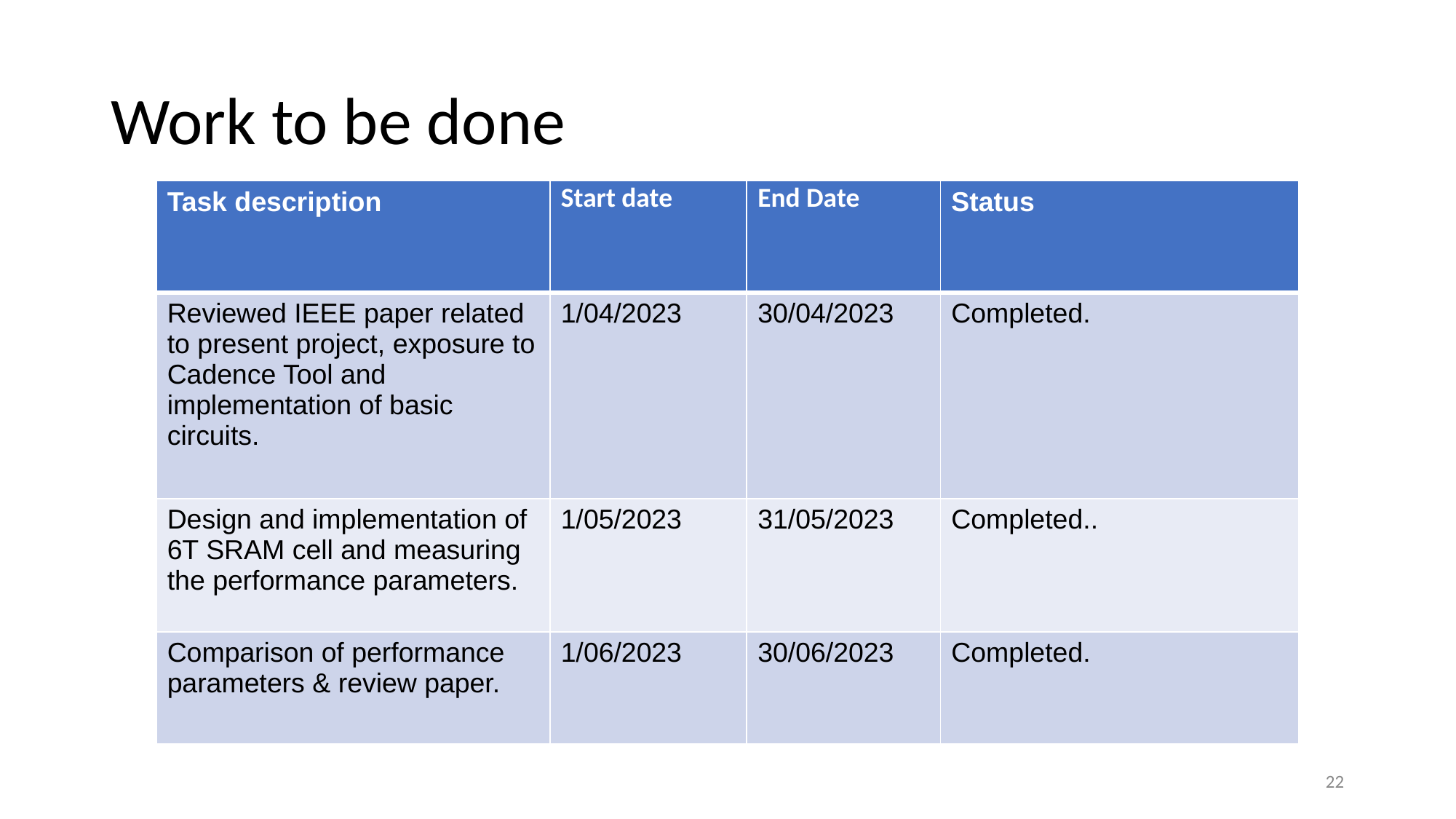

# Work to be done
Task description
Start date
End Date
Status
| Task description | Start date | End Date | Status |
| --- | --- | --- | --- |
| Reviewed IEEE paper related to present project, exposure to Cadence Tool and implementation of basic circuits. | 1/04/2023 | 30/04/2023 | Completed. |
| Design and implementation of 6T SRAM cell and measuring the performance parameters. | 1/05/2023 | 31/05/2023 | Completed.. |
| Comparison of performance parameters & review paper. | 1/06/2023 | 30/06/2023 | Completed. |
22